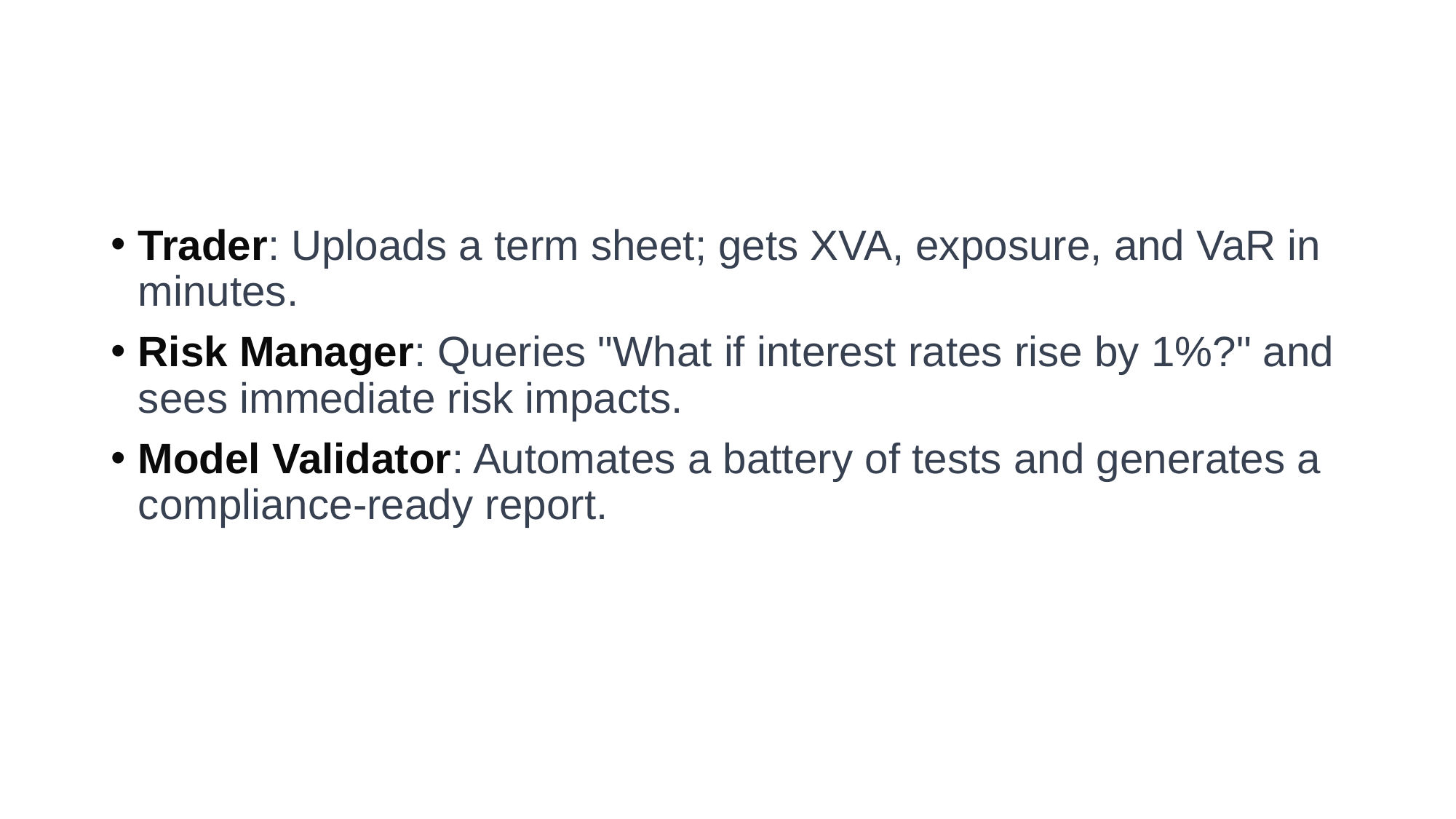

#
Trader: Uploads a term sheet; gets XVA, exposure, and VaR in minutes.
Risk Manager: Queries "What if interest rates rise by 1%?" and sees immediate risk impacts.
Model Validator: Automates a battery of tests and generates a compliance-ready report.